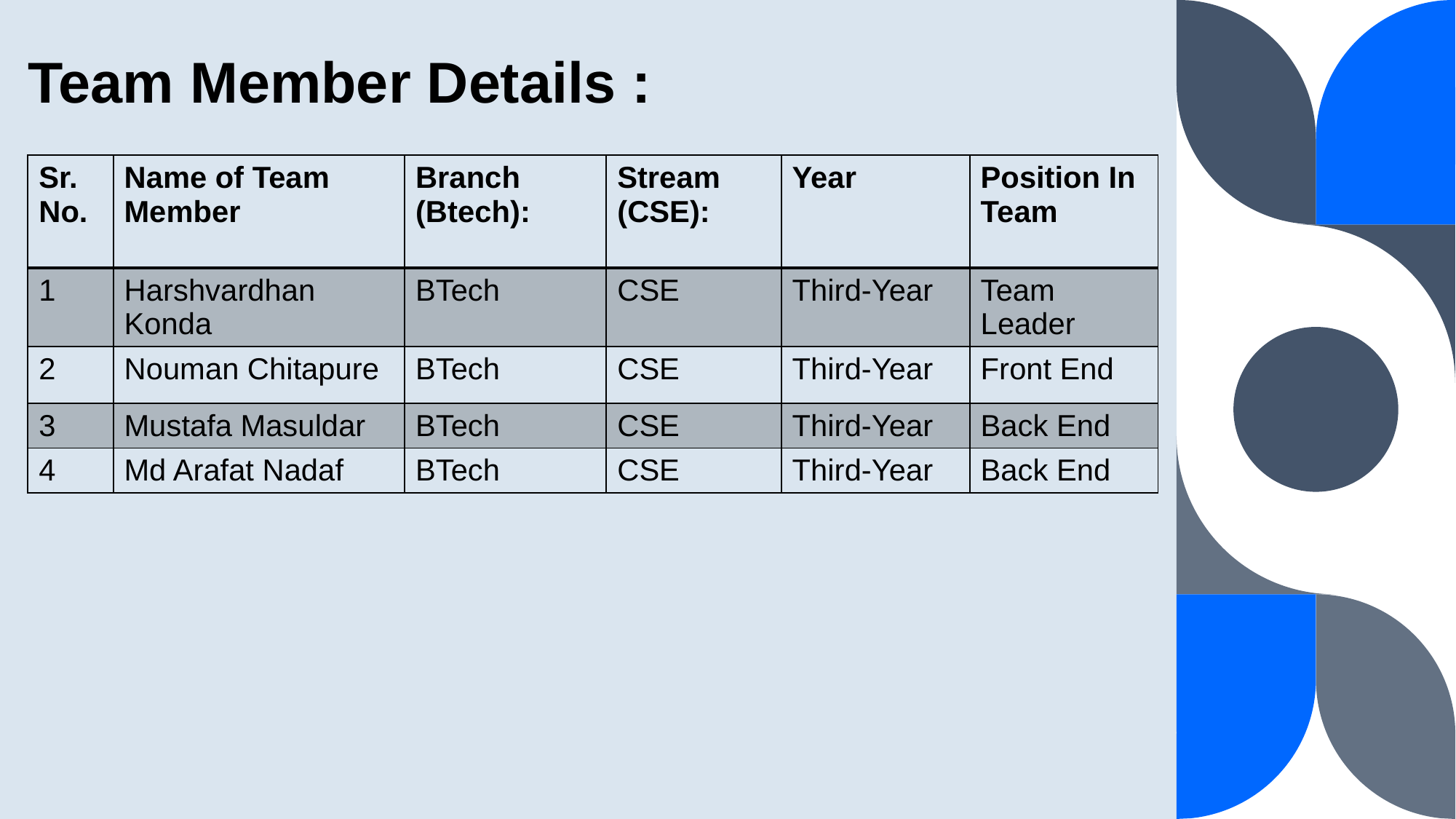

# Team Member Details :
| Sr. No. | Name of Team Member | Branch (Btech): | Stream (CSE): | Year | Position In Team |
| --- | --- | --- | --- | --- | --- |
| 1 | Harshvardhan Konda | BTech | CSE | Third-Year | Team Leader |
| 2 | Nouman Chitapure | BTech | CSE | Third-Year | Front End |
| 3 | Mustafa Masuldar | BTech | CSE | Third-Year | Back End |
| 4 | Md Arafat Nadaf | BTech | CSE | Third-Year | Back End |